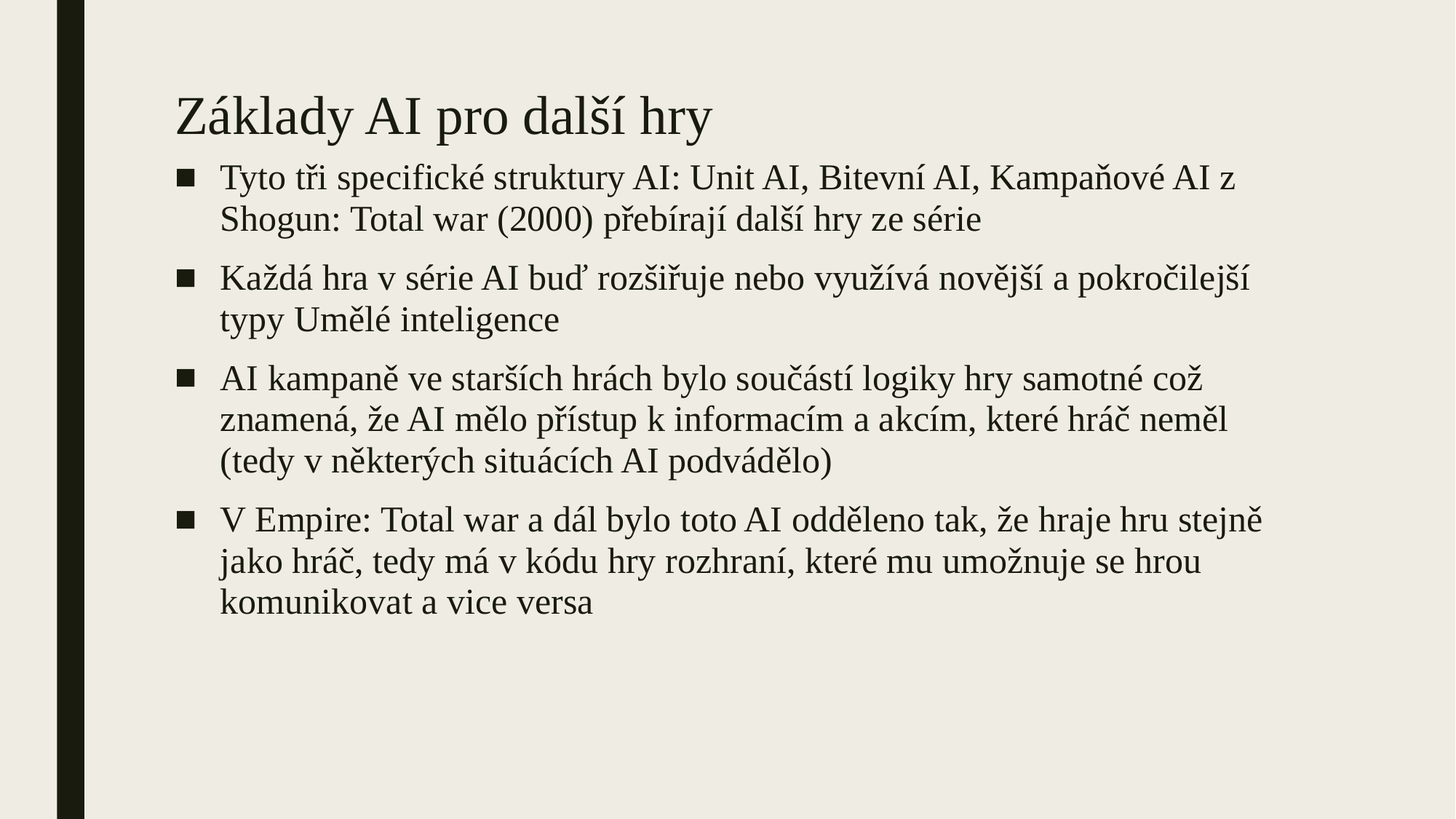

# Základy AI pro další hry
Tyto tři specifické struktury AI: Unit AI, Bitevní AI, Kampaňové AI z Shogun: Total war (2000) přebírají další hry ze série
Každá hra v série AI buď rozšiřuje nebo využívá novější a pokročilejší typy Umělé inteligence
AI kampaně ve starších hrách bylo součástí logiky hry samotné což znamená, že AI mělo přístup k informacím a akcím, které hráč neměl (tedy v některých situácích AI podvádělo)
V Empire: Total war a dál bylo toto AI odděleno tak, že hraje hru stejně jako hráč, tedy má v kódu hry rozhraní, které mu umožnuje se hrou komunikovat a vice versa